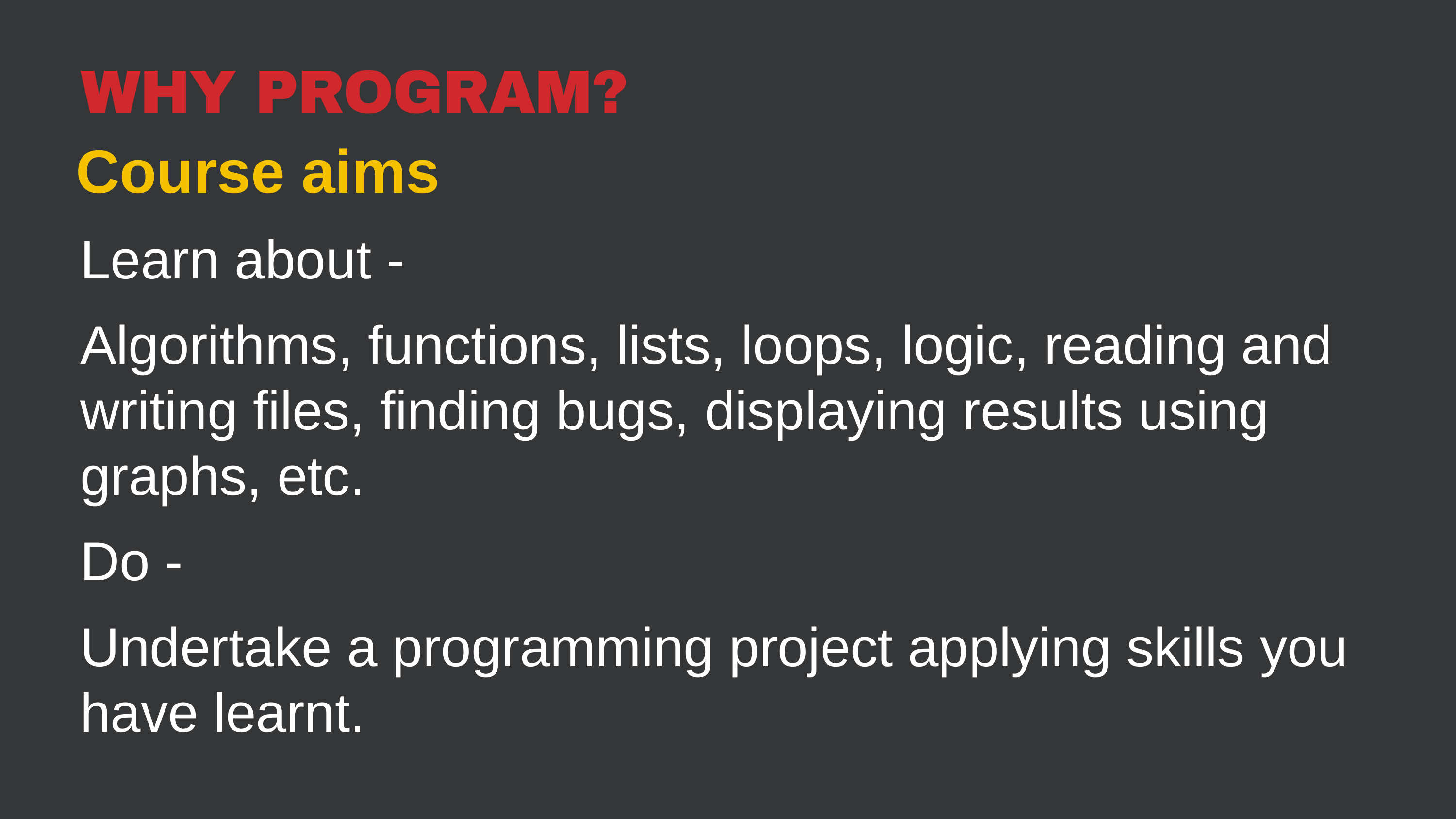

Why program?
Course aims
Learn about -
Algorithms, functions, lists, loops, logic, reading and writing files, finding bugs, displaying results using graphs, etc.
Do -
Undertake a programming project applying skills you have learnt.